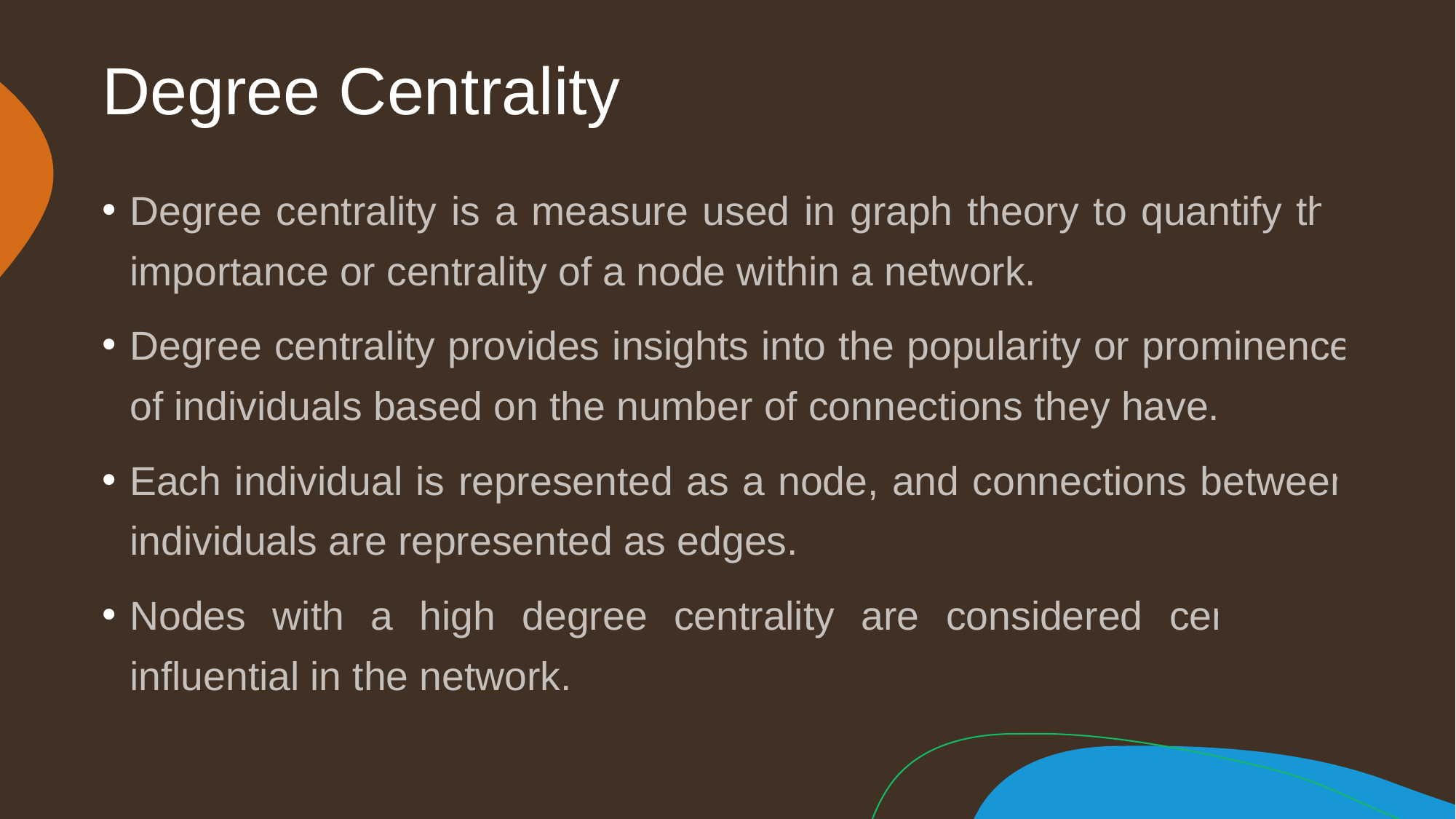

# Degree Centrality
Degree centrality is a measure used in graph theory to quantify the importance or centrality of a node within a network.
Degree centrality provides insights into the popularity or prominence of individuals based on the number of connections they have.
Each individual is represented as a node, and connections between individuals are represented as edges.
Nodes with a high degree centrality are considered central or influential in the network.